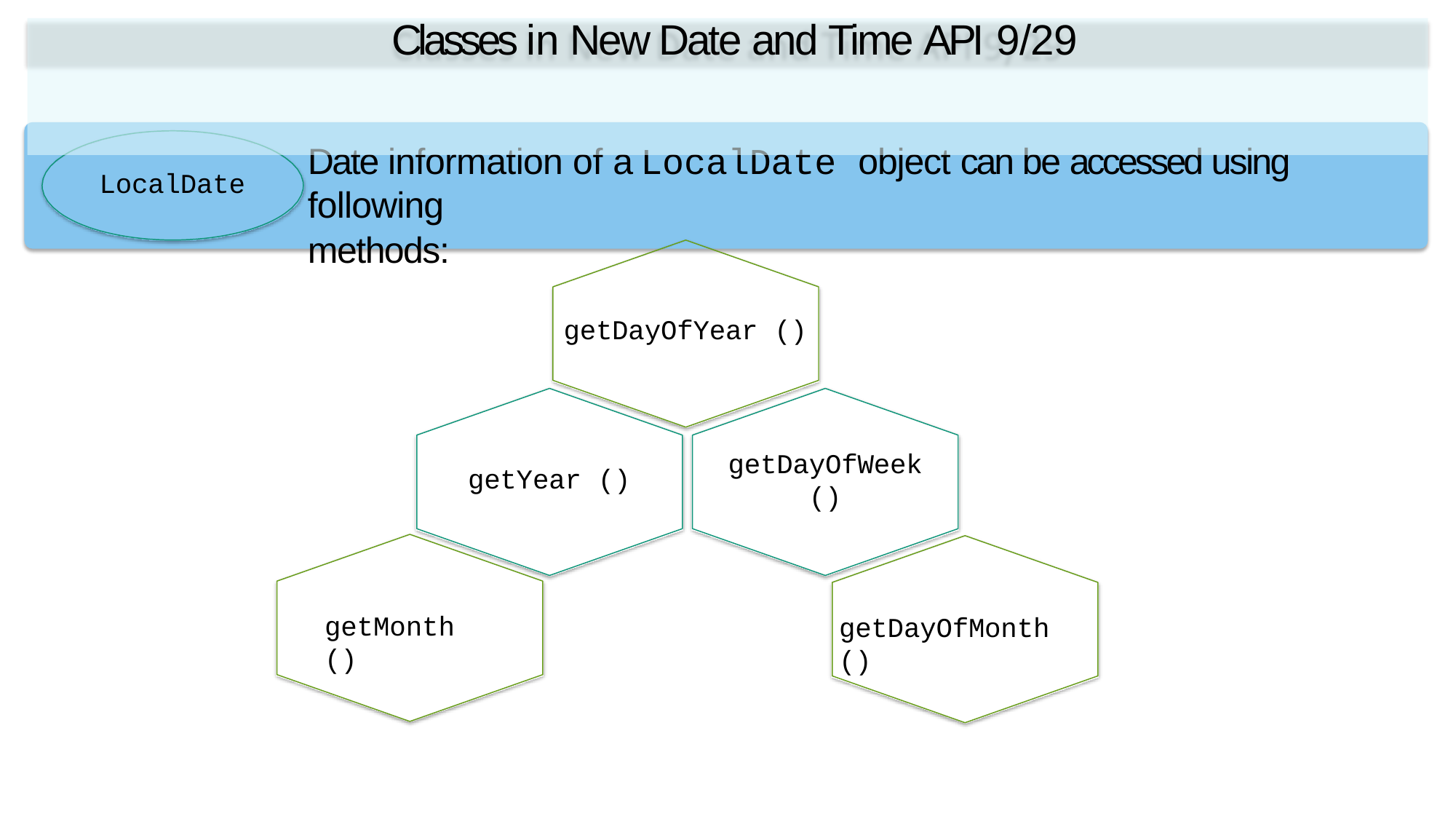

# Classes in New Date and Time API 9/29

Date information of a LocalDate object can be accessed using following
methods:

LocalDate

getDayOfYear ()

getDayOfWeek
()
getYear ()

getMonth ()
getDayOfMonth ()
Fundamental Programming in Java -Session 13 / Slide 12
© Aptech Ltd.